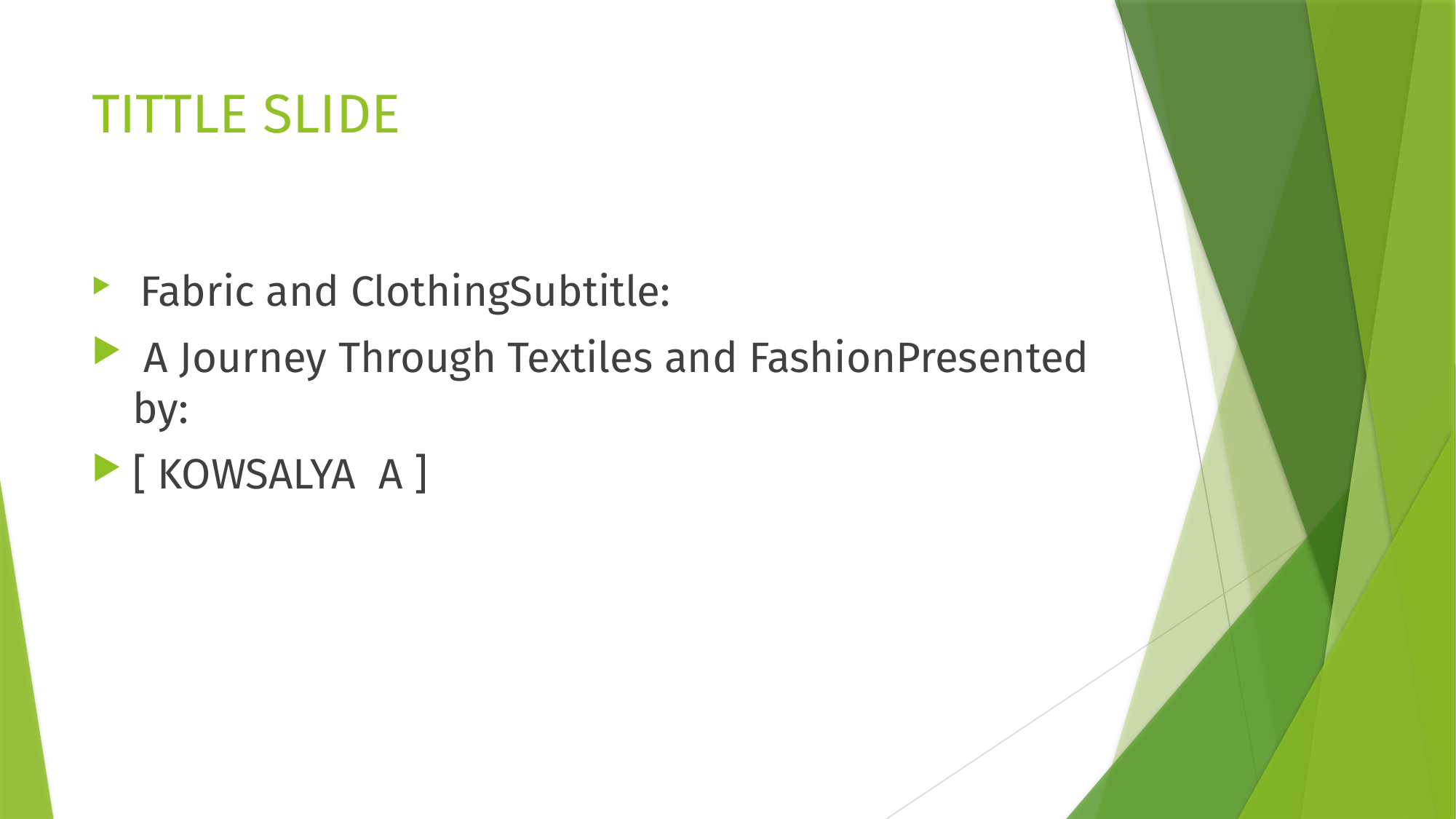

# TITTLE SLIDE
 Fabric and ClothingSubtitle:
 A Journey Through Textiles and FashionPresented by:
[ KOWSALYA  A ]